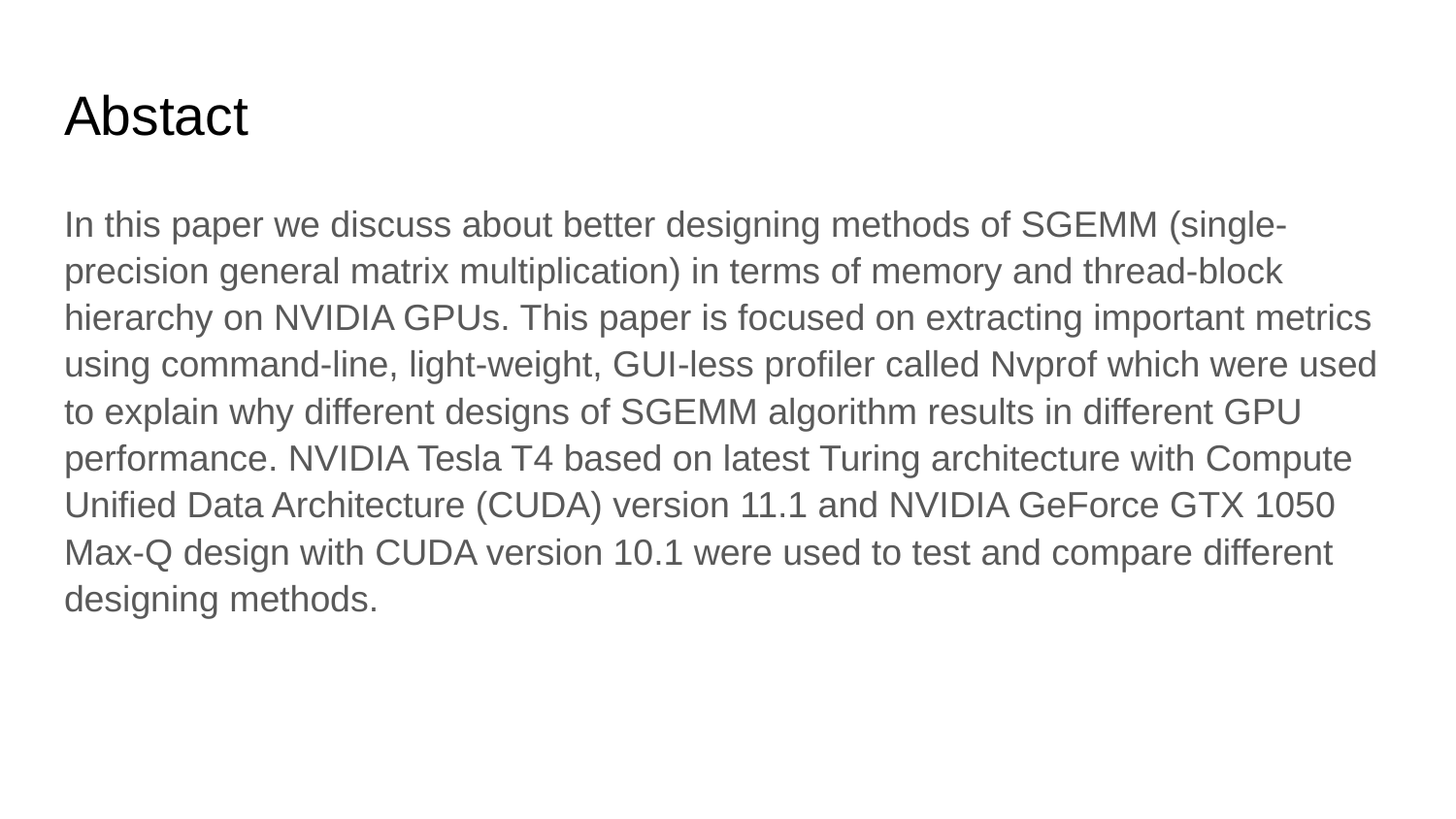

# Abstact
In this paper we discuss about better designing methods of SGEMM (single-precision general matrix multiplication) in terms of memory and thread-block hierarchy on NVIDIA GPUs. This paper is focused on extracting important metrics using command-line, light-weight, GUI-less profiler called Nvprof which were used to explain why different designs of SGEMM algorithm results in different GPU performance. NVIDIA Tesla T4 based on latest Turing architecture with Compute Unified Data Architecture (CUDA) version 11.1 and NVIDIA GeForce GTX 1050 Max-Q design with CUDA version 10.1 were used to test and compare different designing methods.